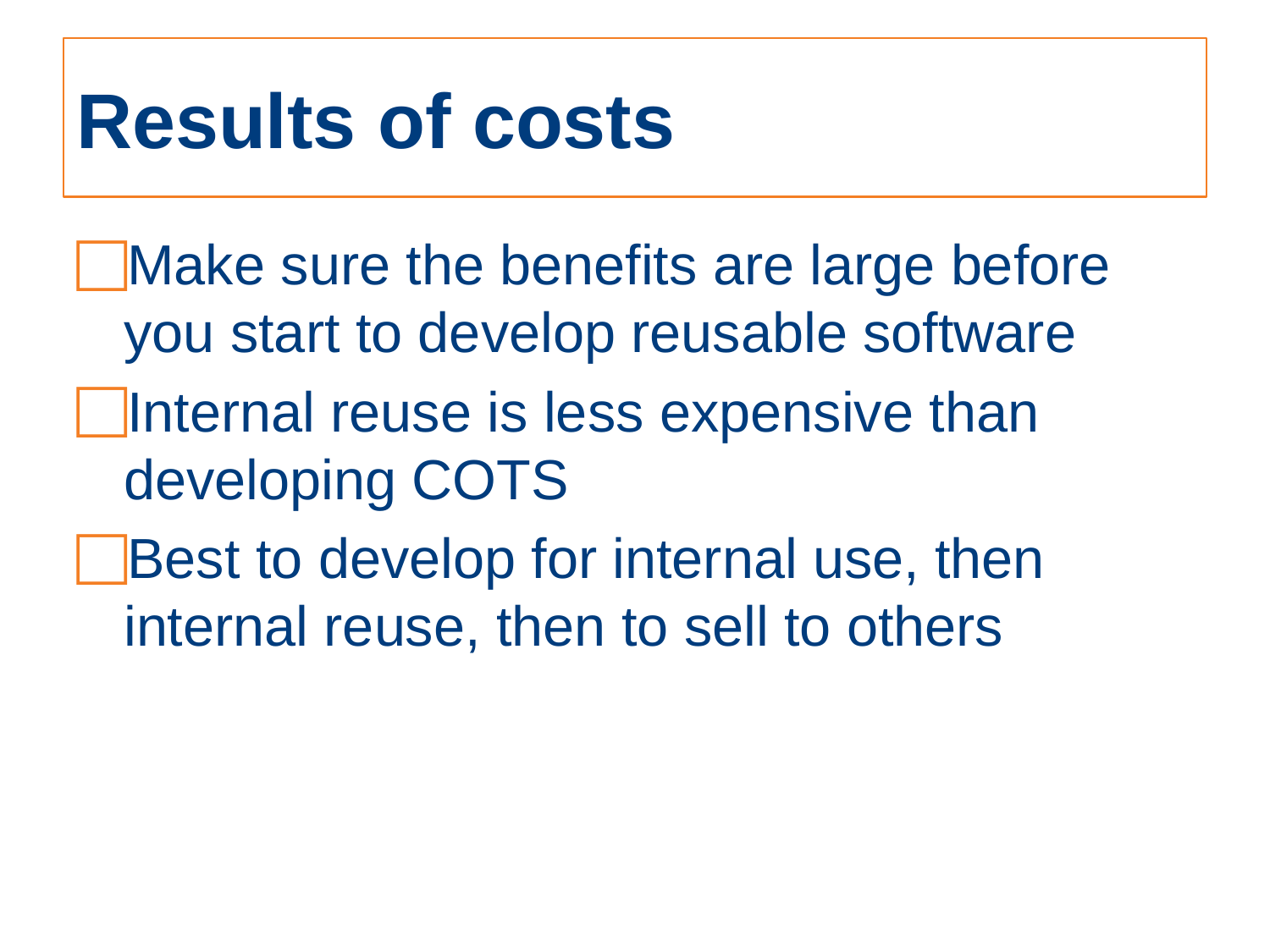

# Results of costs
Make sure the benefits are large before you start to develop reusable software
Internal reuse is less expensive than developing COTS
Best to develop for internal use, then internal reuse, then to sell to others